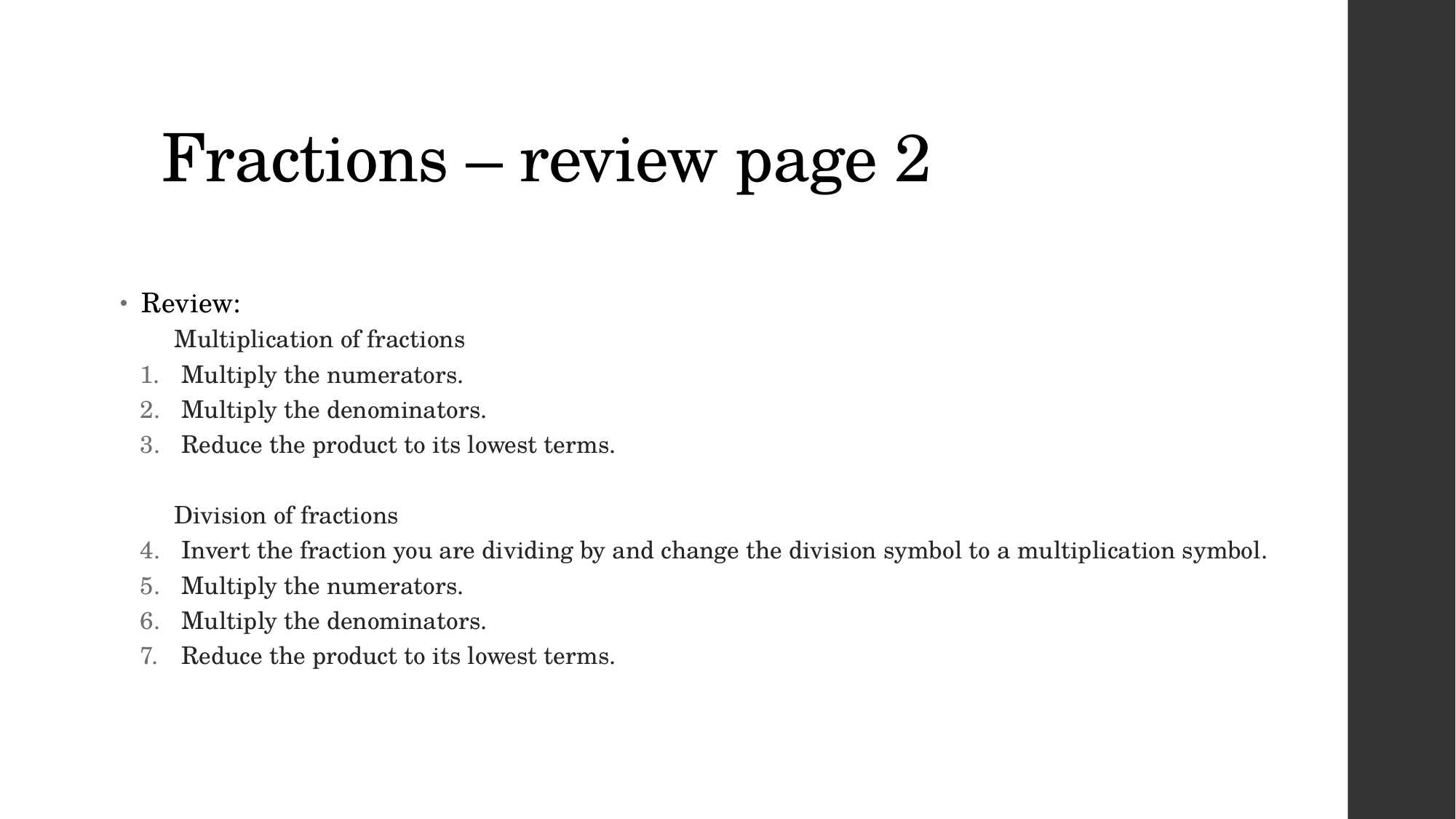

# Fractions – review page 2
Review:
Multiplication of fractions
Multiply the numerators.
Multiply the denominators.
Reduce the product to its lowest terms.

Division of fractions
Invert the fraction you are dividing by and change the division symbol to a multiplication symbol.
Multiply the numerators.
Multiply the denominators.
Reduce the product to its lowest terms.